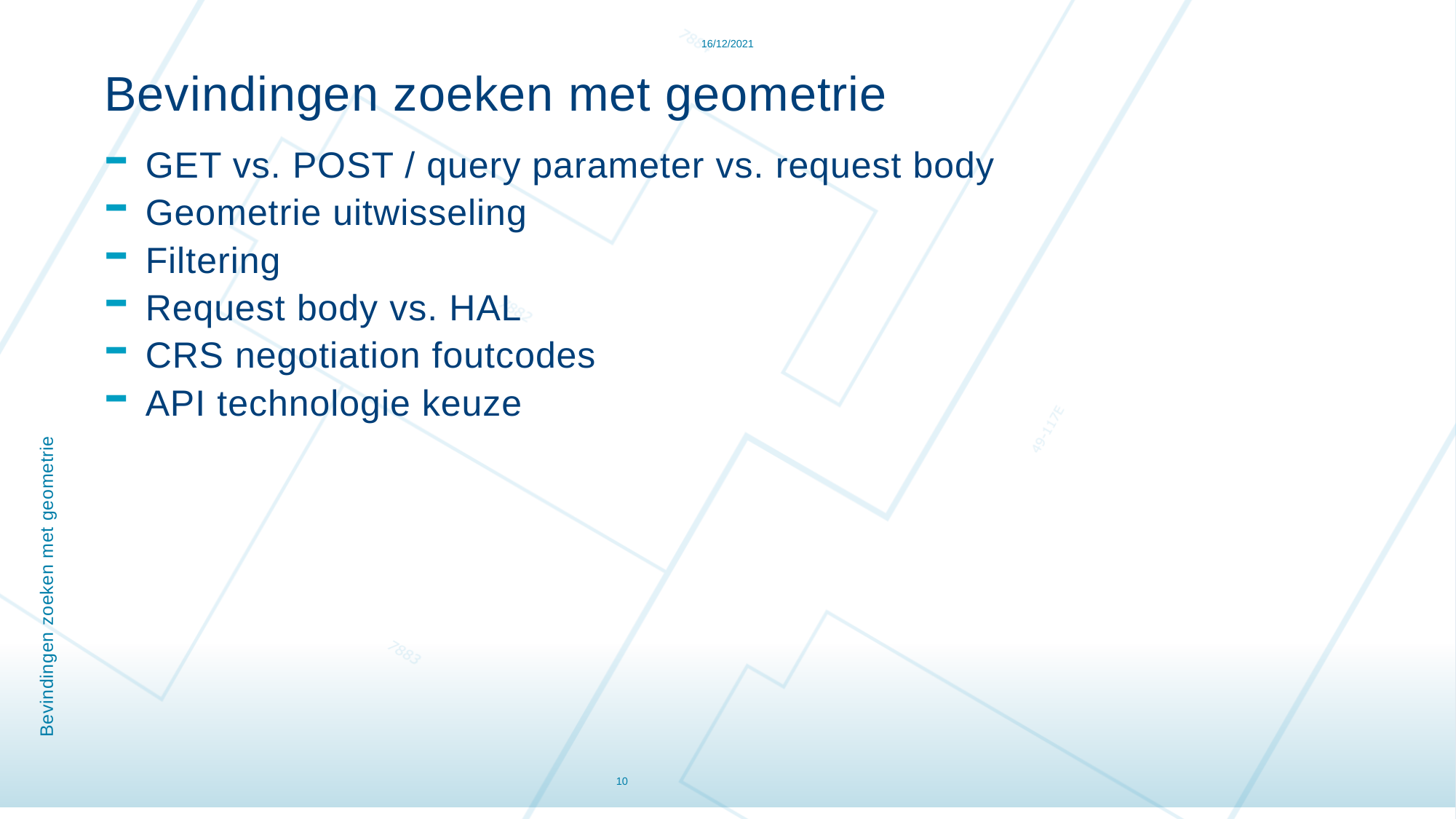

16/12/2021
Bevindingen zoeken met geometrie
GET vs. POST / query parameter vs. request body
Geometrie uitwisseling
Filtering
Request body vs. HAL
CRS negotiation foutcodes
API technologie keuze

# Bevindingen zoeken met geometrie

10